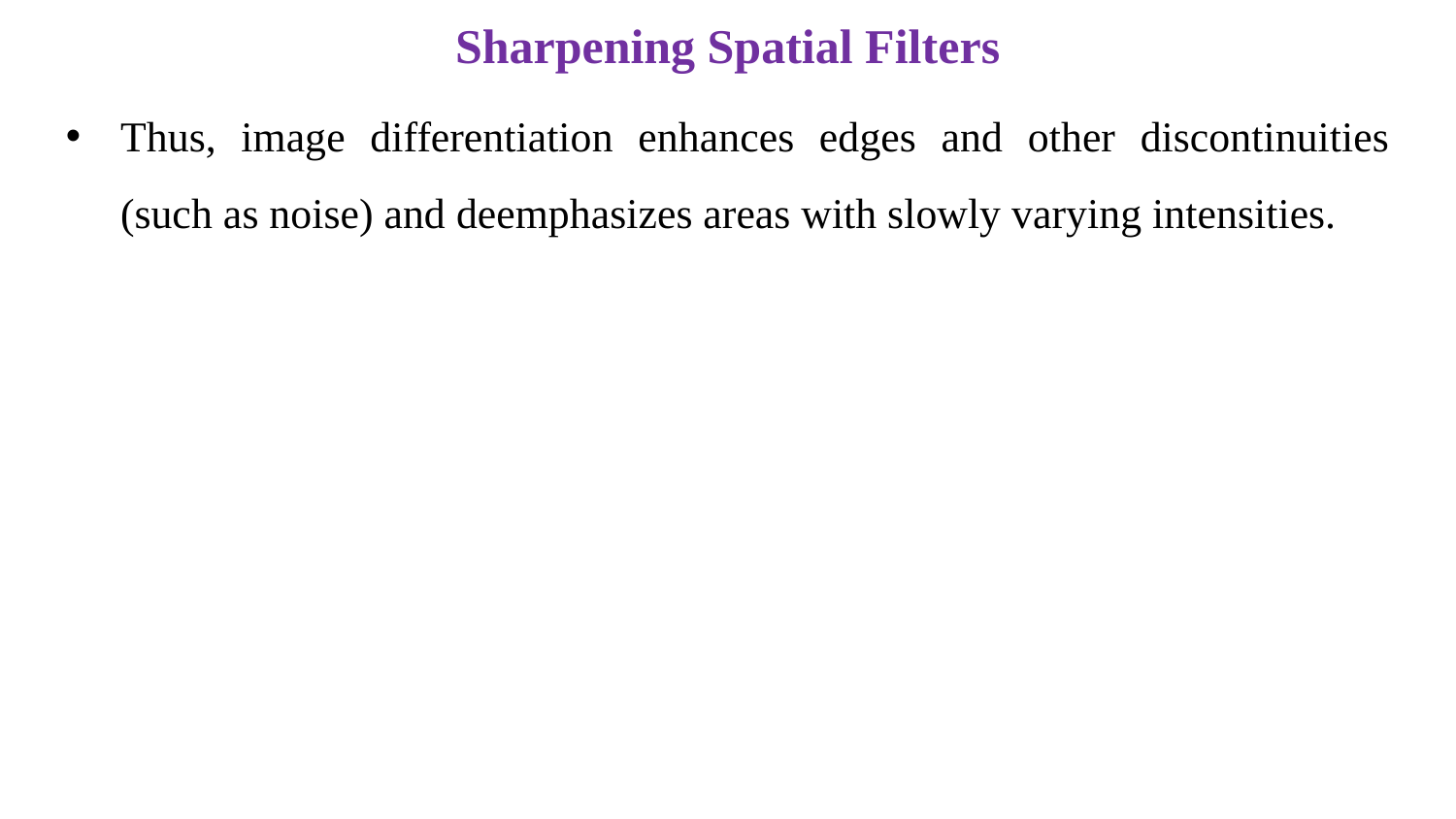

# Sharpening Spatial Filters
Thus, image differentiation enhances edges and other discontinuities (such as noise) and deemphasizes areas with slowly varying intensities.